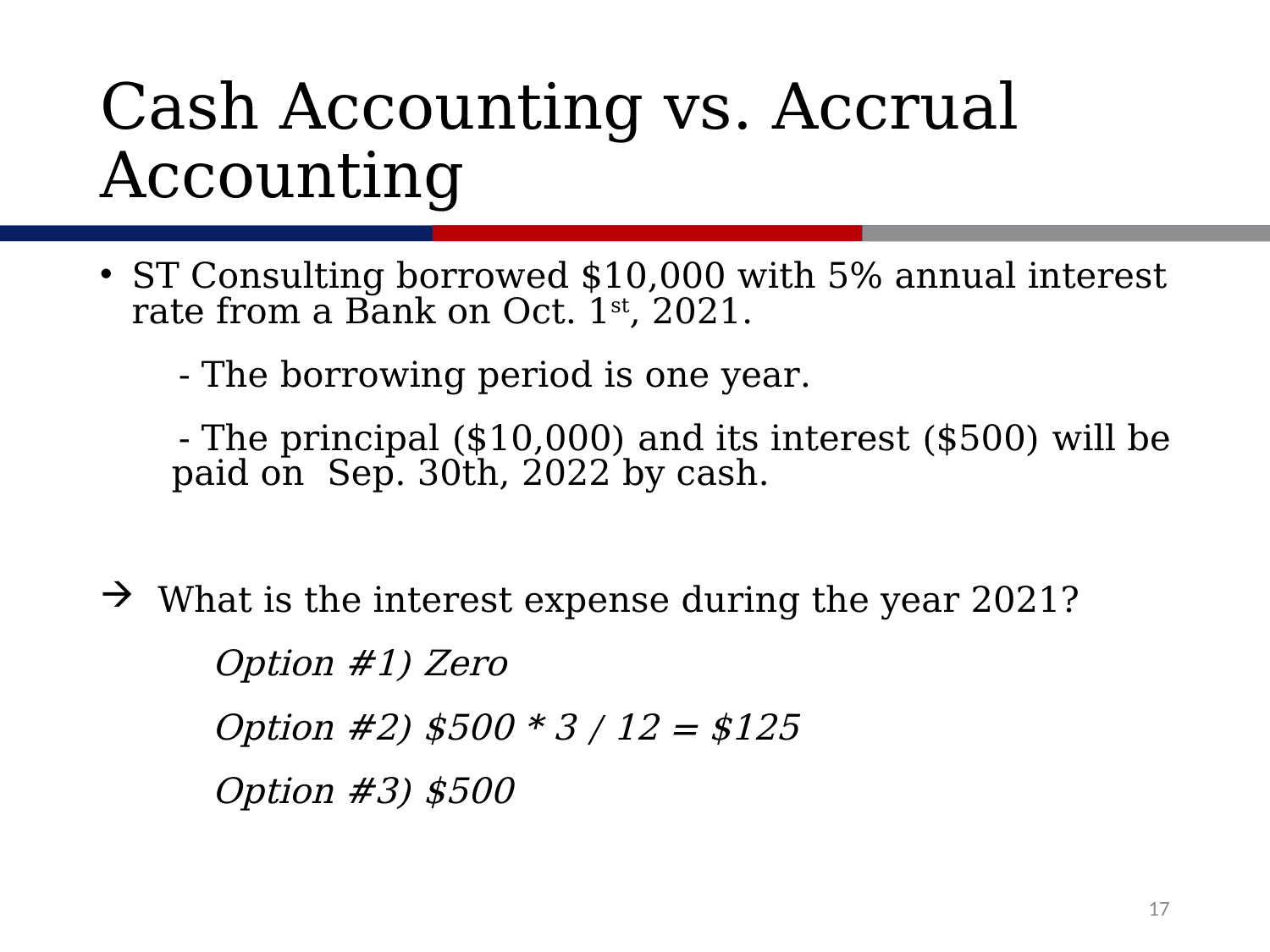

# Cash Accounting vs. Accrual Accounting
ST Consulting borrowed $10,000 with 5% annual interest rate from a Bank on Oct. 1st, 2021.
       - The borrowing period is one year.
       - The principal ($10,000) and its interest ($500) will be paid on  Sep. 30th, 2022 by cash.

  What is the interest expense during the year 2021?
          Option #1) Zero
          Option #2) $500 * 3 / 12 = $125
          Option #3) $500

17